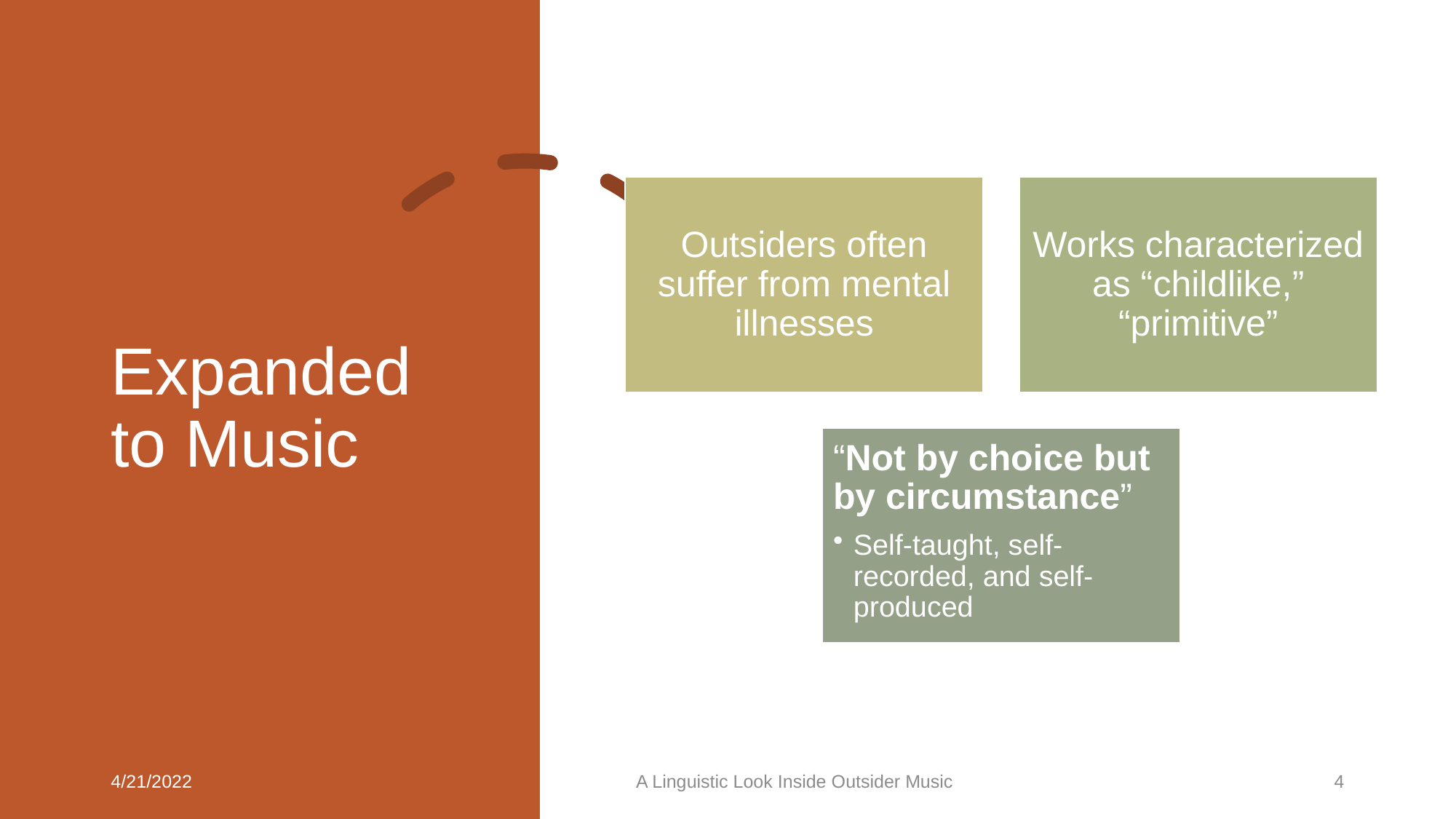

# Expanded to Music
Outsiders often suffer from mental illnesses
Works characterized as “childlike,” “primitive”
“Not by choice but by circumstance”
Self-taught, self-recorded, and self-produced

4/21/2022
A Linguistic Look Inside Outsider Music
4